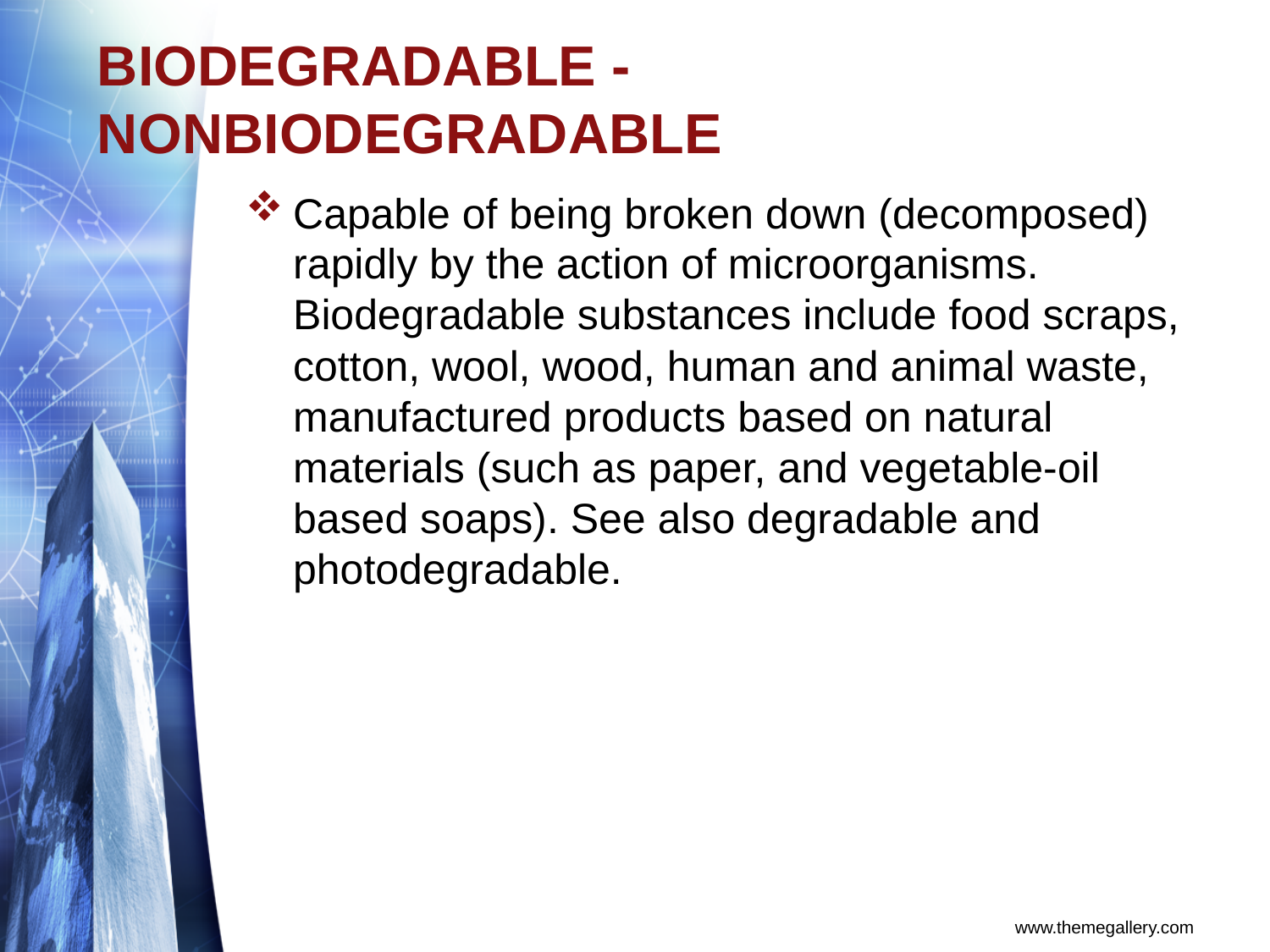

# BIODEGRADABLE - NONBIODEGRADABLE
Capable of being broken down (decomposed) rapidly by the action of microorganisms. Biodegradable substances include food scraps, cotton, wool, wood, human and animal waste, manufactured products based on natural materials (such as paper, and vegetable-oil based soaps). See also degradable and photodegradable.

www.themegallery.com